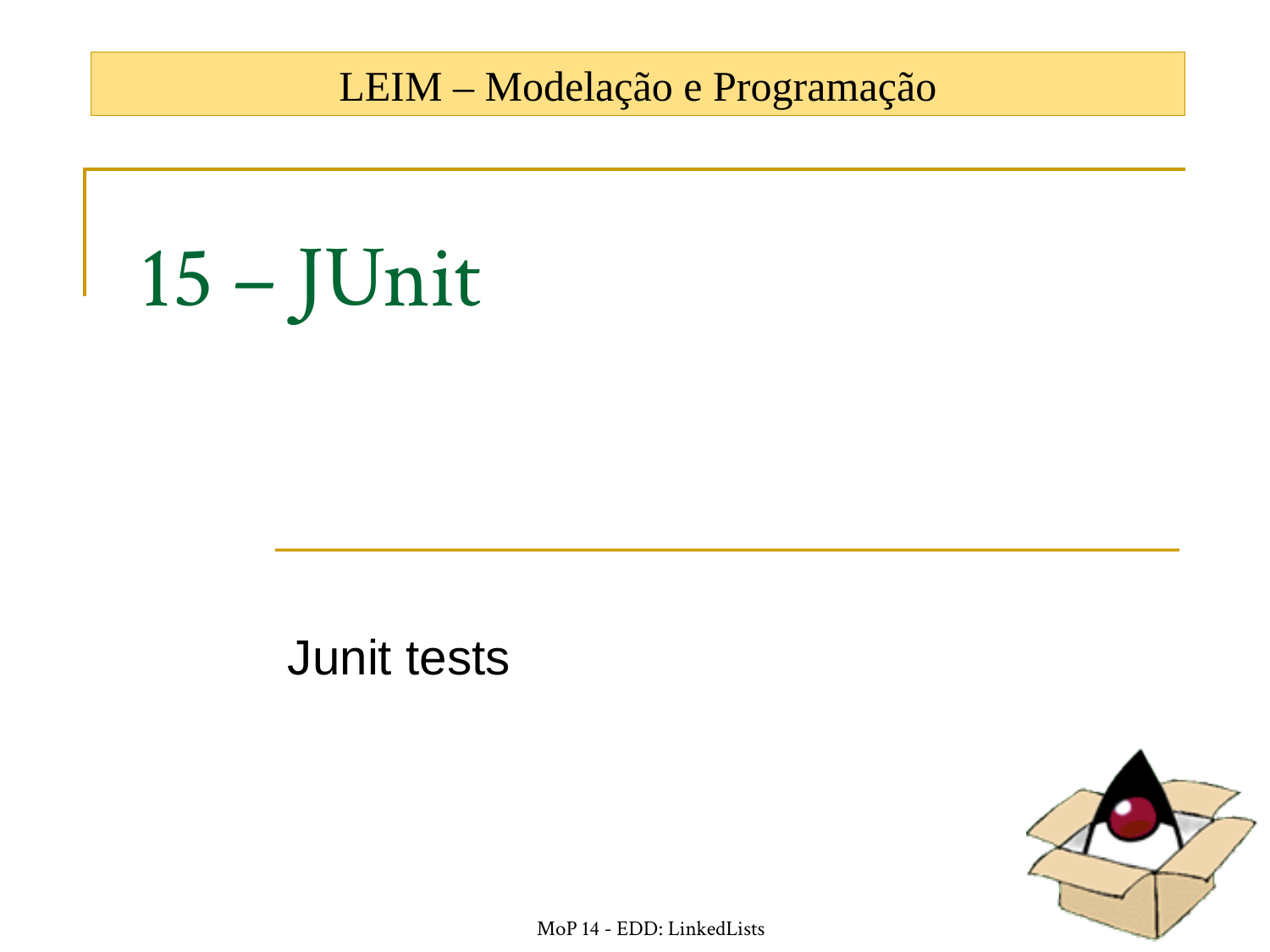

LEIM – Modelação e Programação
# 15 – JUnit

Junit tests
MoP 14 - EDD: LinkedLists